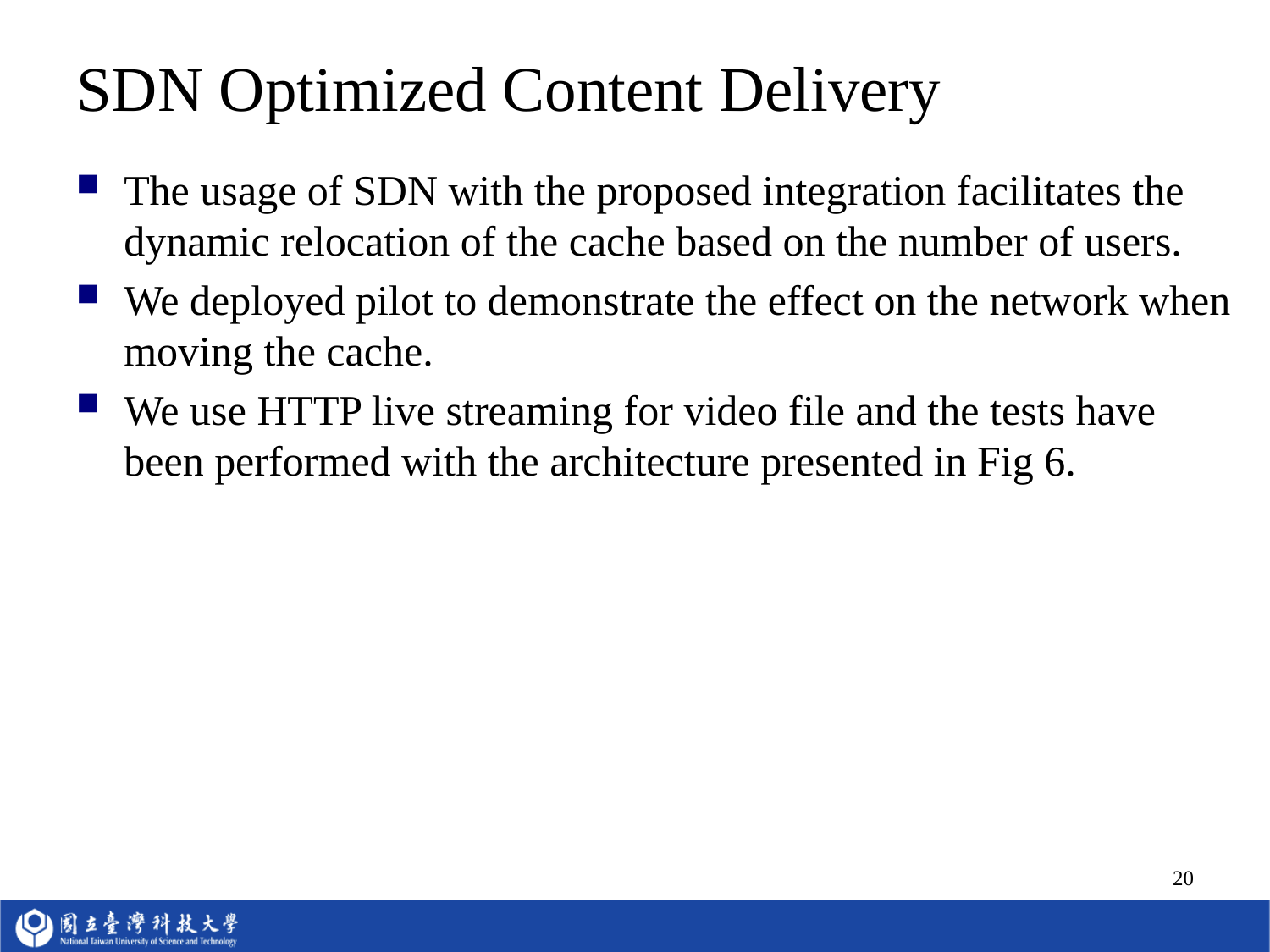

# SDN Optimized Content Delivery
The usage of SDN with the proposed integration facilitates the dynamic relocation of the cache based on the number of users.
We deployed pilot to demonstrate the effect on the network when moving the cache.
We use HTTP live streaming for video file and the tests have been performed with the architecture presented in Fig 6.
20